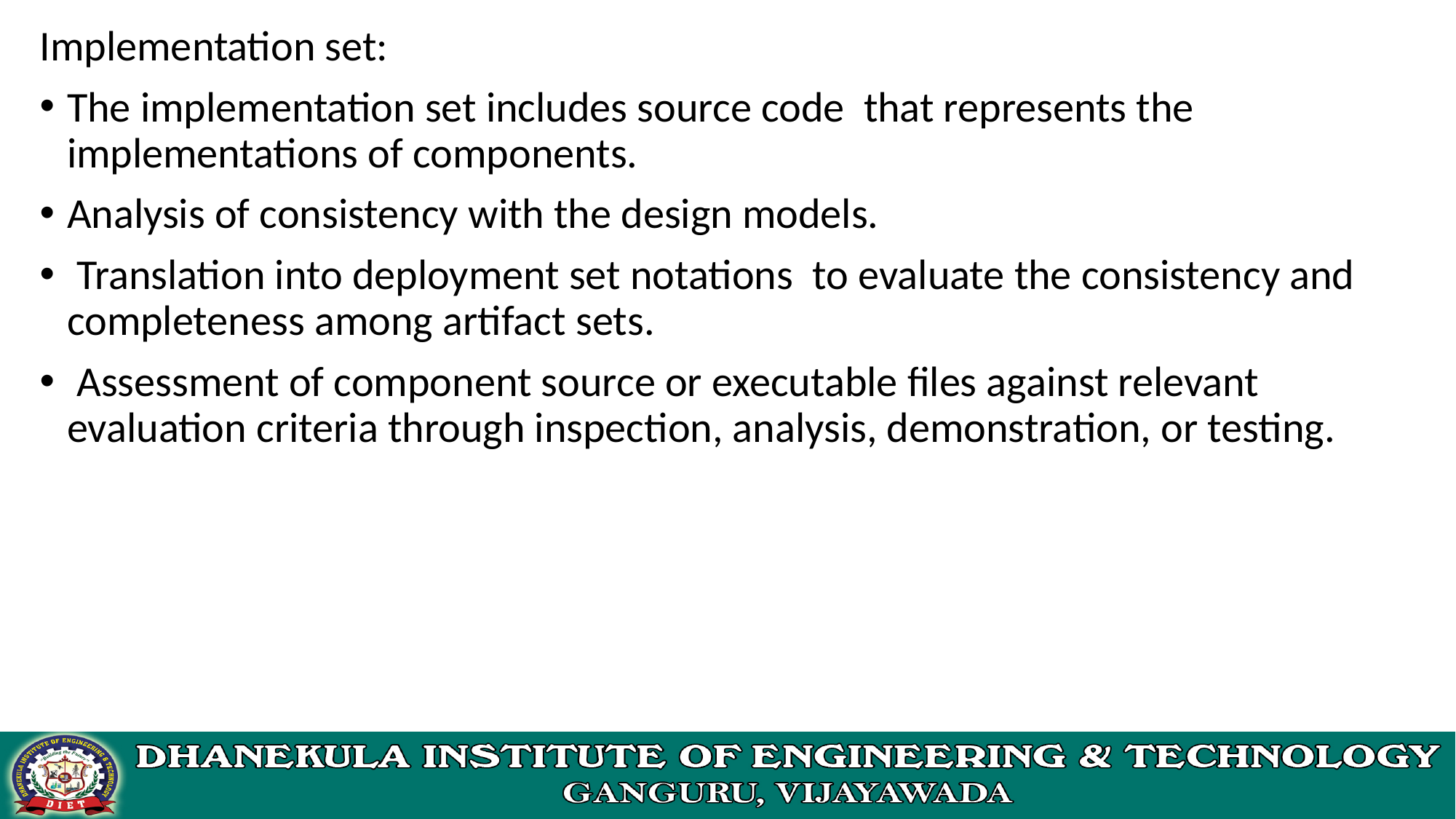

Implementation set:
The implementation set includes source code  that represents the  implementations of components.
Analysis of consistency with the design models.
 Translation into deployment set notations  to evaluate the consistency and completeness among artifact sets.
 Assessment of component source or executable files against relevant evaluation criteria through inspection, analysis, demonstration, or testing.